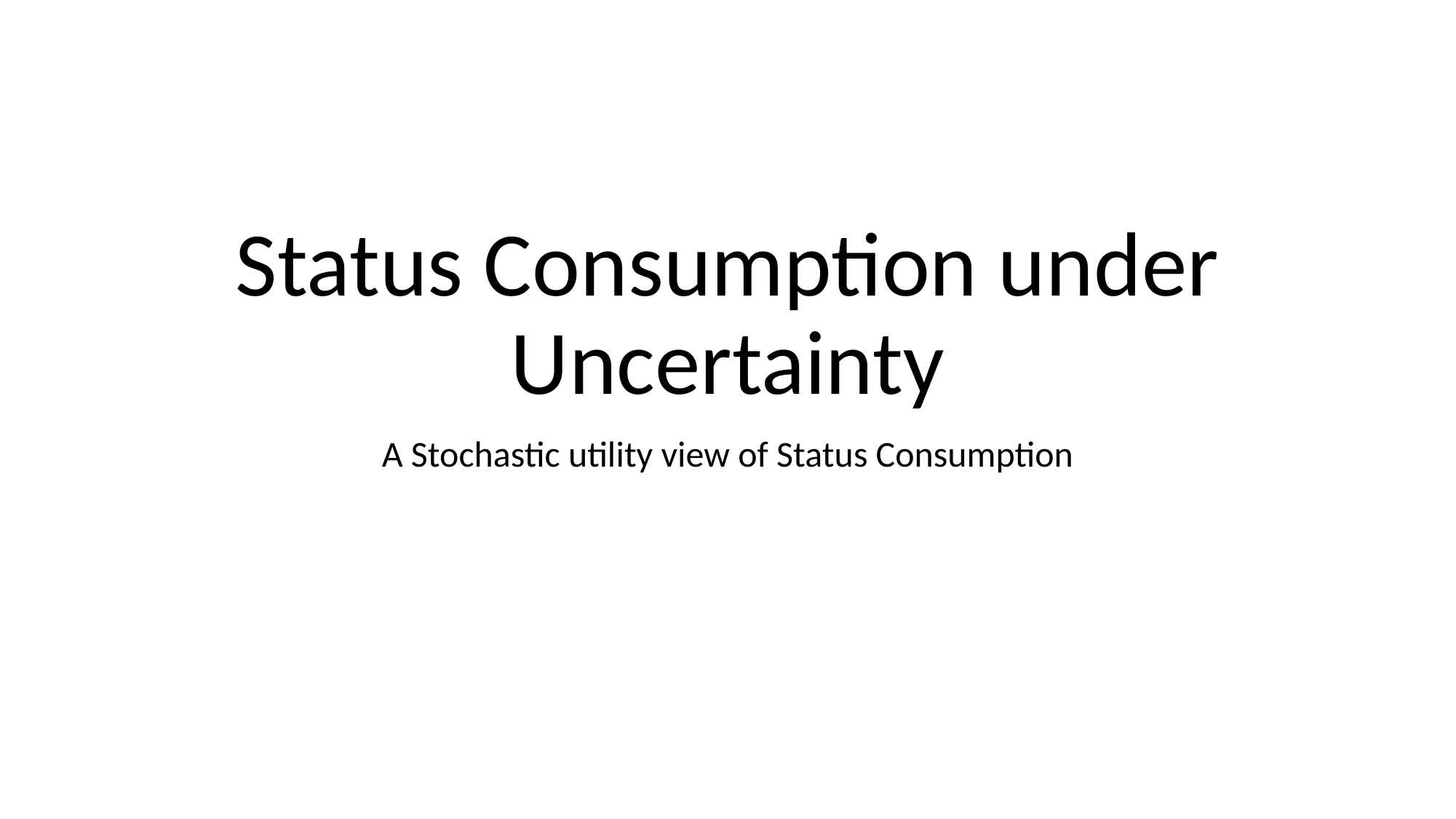

# Status Consumption under Uncertainty
A Stochastic utility view of Status Consumption